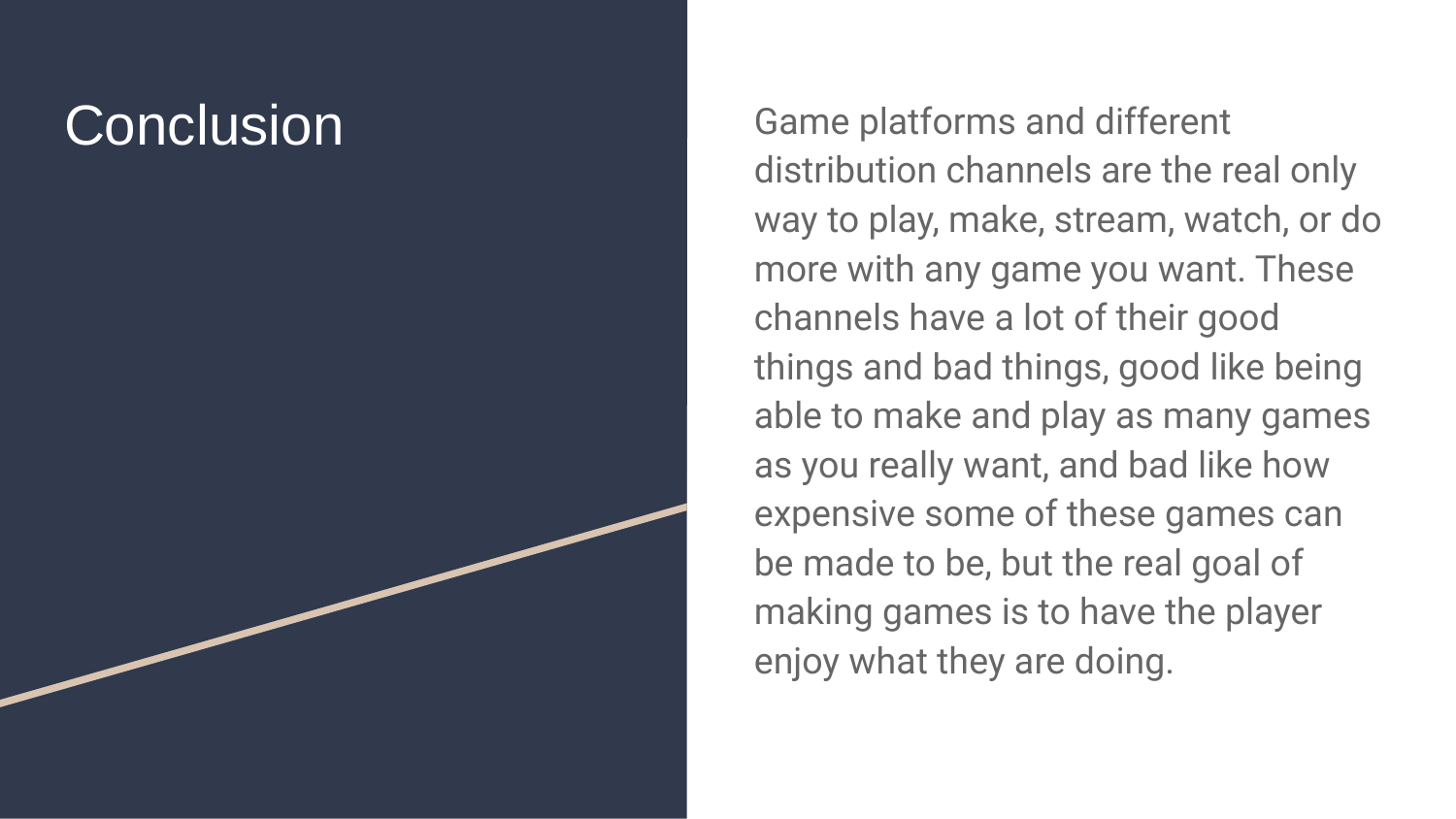

# Conclusion
Game platforms and different distribution channels are the real only way to play, make, stream, watch, or do more with any game you want. These channels have a lot of their good things and bad things, good like being able to make and play as many games as you really want, and bad like how expensive some of these games can be made to be, but the real goal of making games is to have the player enjoy what they are doing.